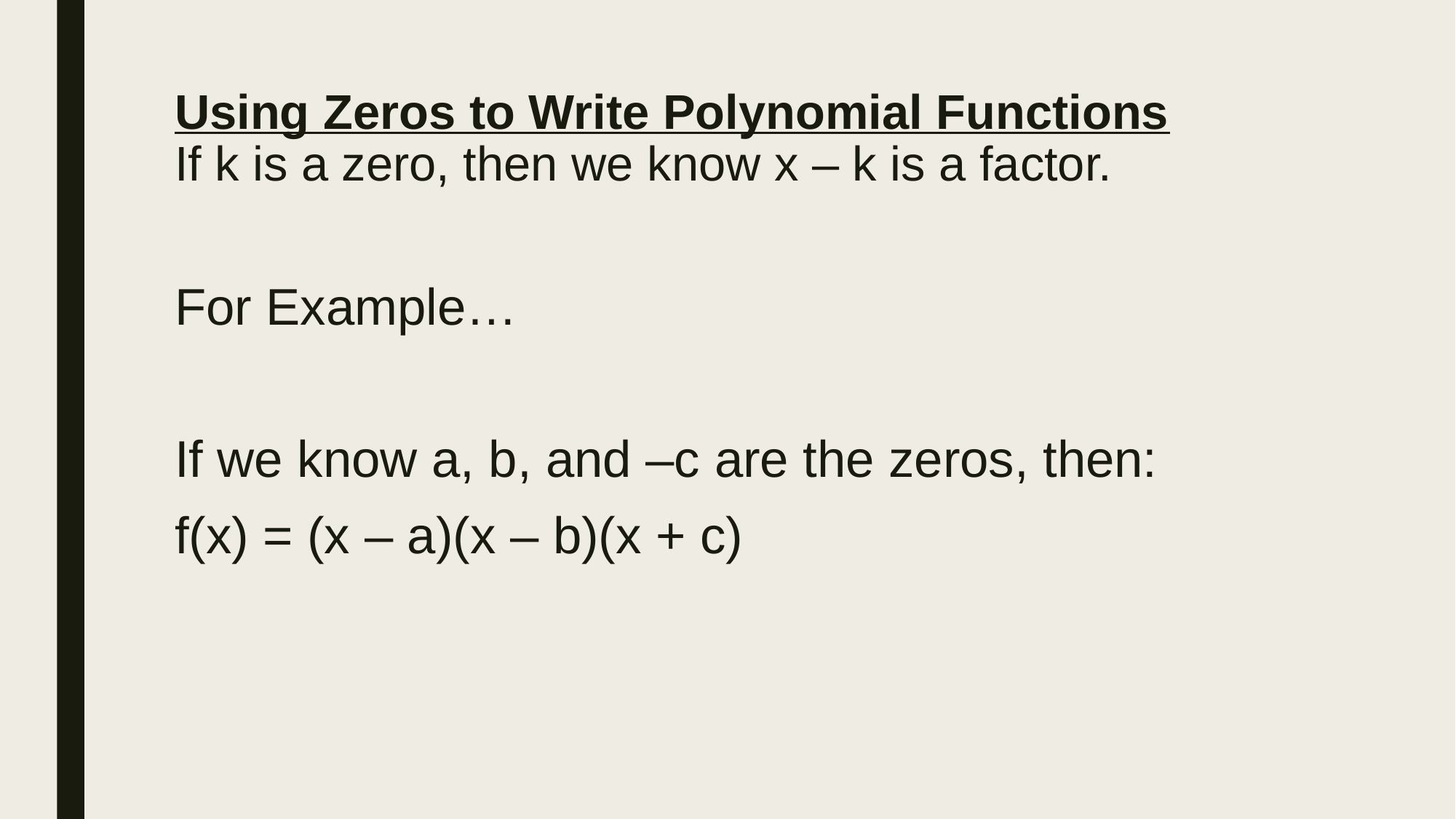

# Using Zeros to Write Polynomial Functions If k is a zero, then we know x – k is a factor.
For Example…

If we know a, b, and –c are the zeros, then:
f(x) = (x – a)(x – b)(x + c)